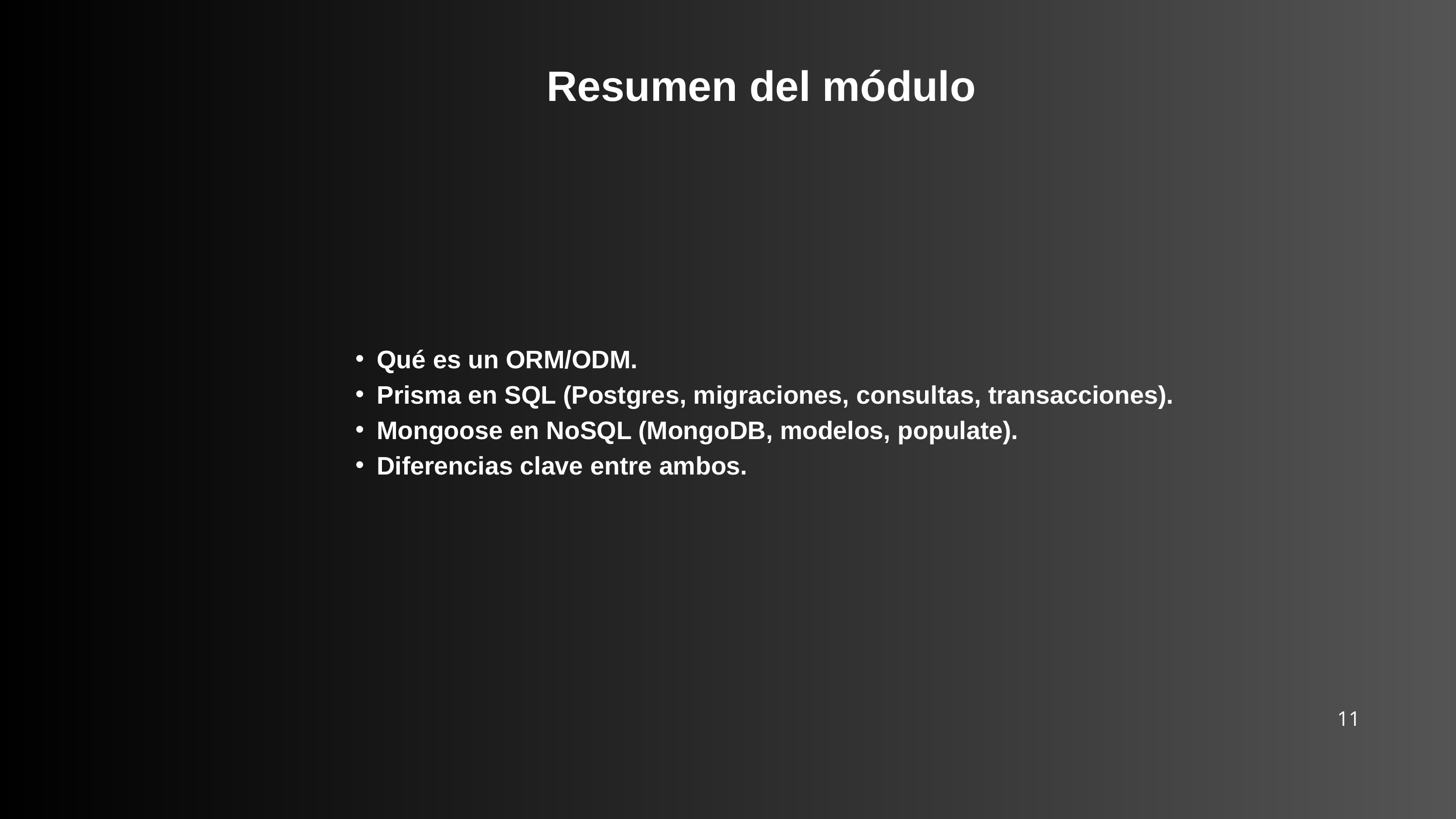

Resumen del módulo
Qué es un ORM/ODM.
Prisma en SQL (Postgres, migraciones, consultas, transacciones).
Mongoose en NoSQL (MongoDB, modelos, populate).
Diferencias clave entre ambos.
11